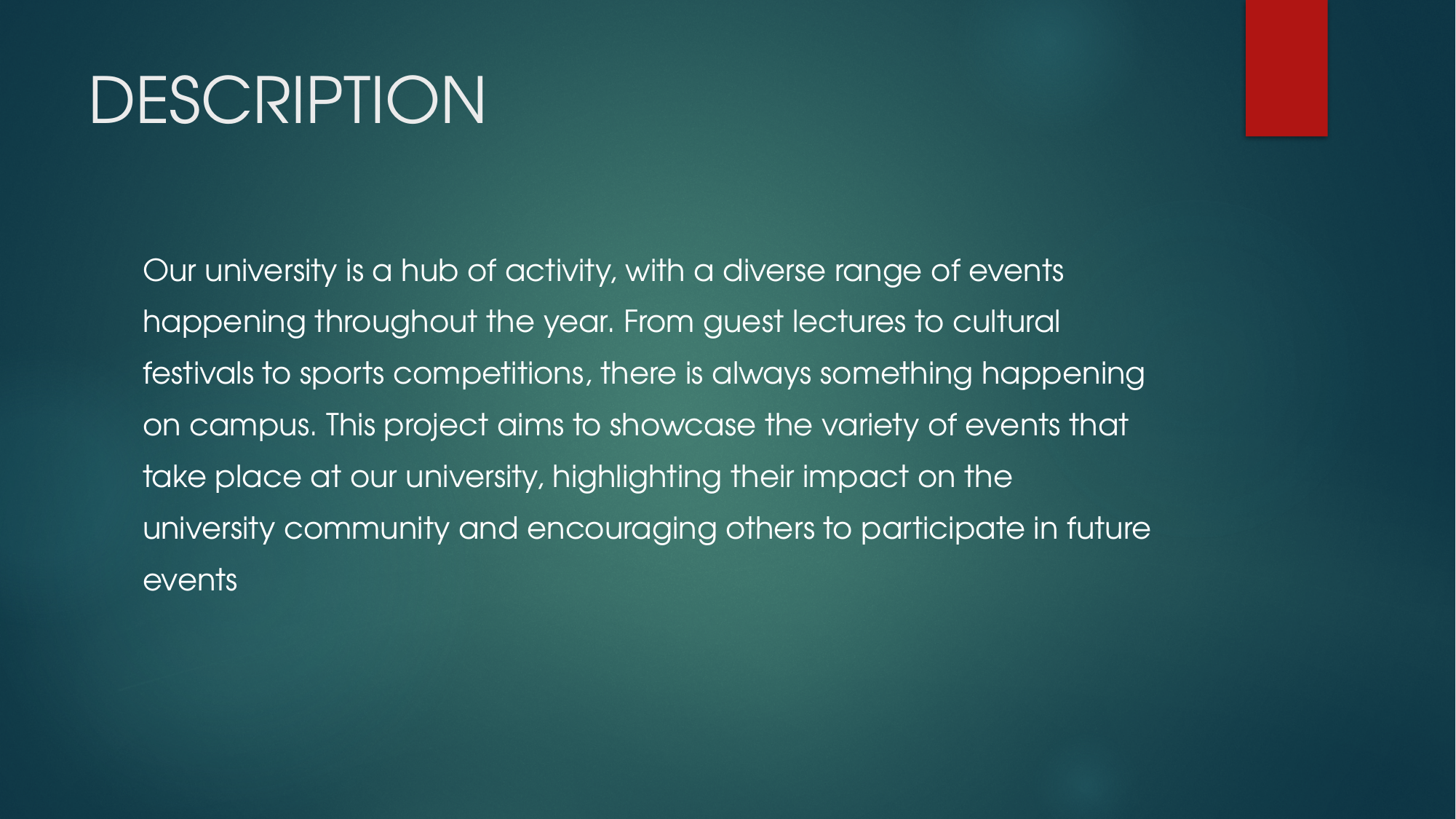

# DESCRIPTION
Our university is a hub of activity, with a diverse range of events
happening throughout the year. From guest lectures to cultural
festivals to sports competitions, there is always something happening
on campus. This project aims to showcase the variety of events that
take place at our university, highlighting their impact on the
university community and encouraging others to participate in future
events